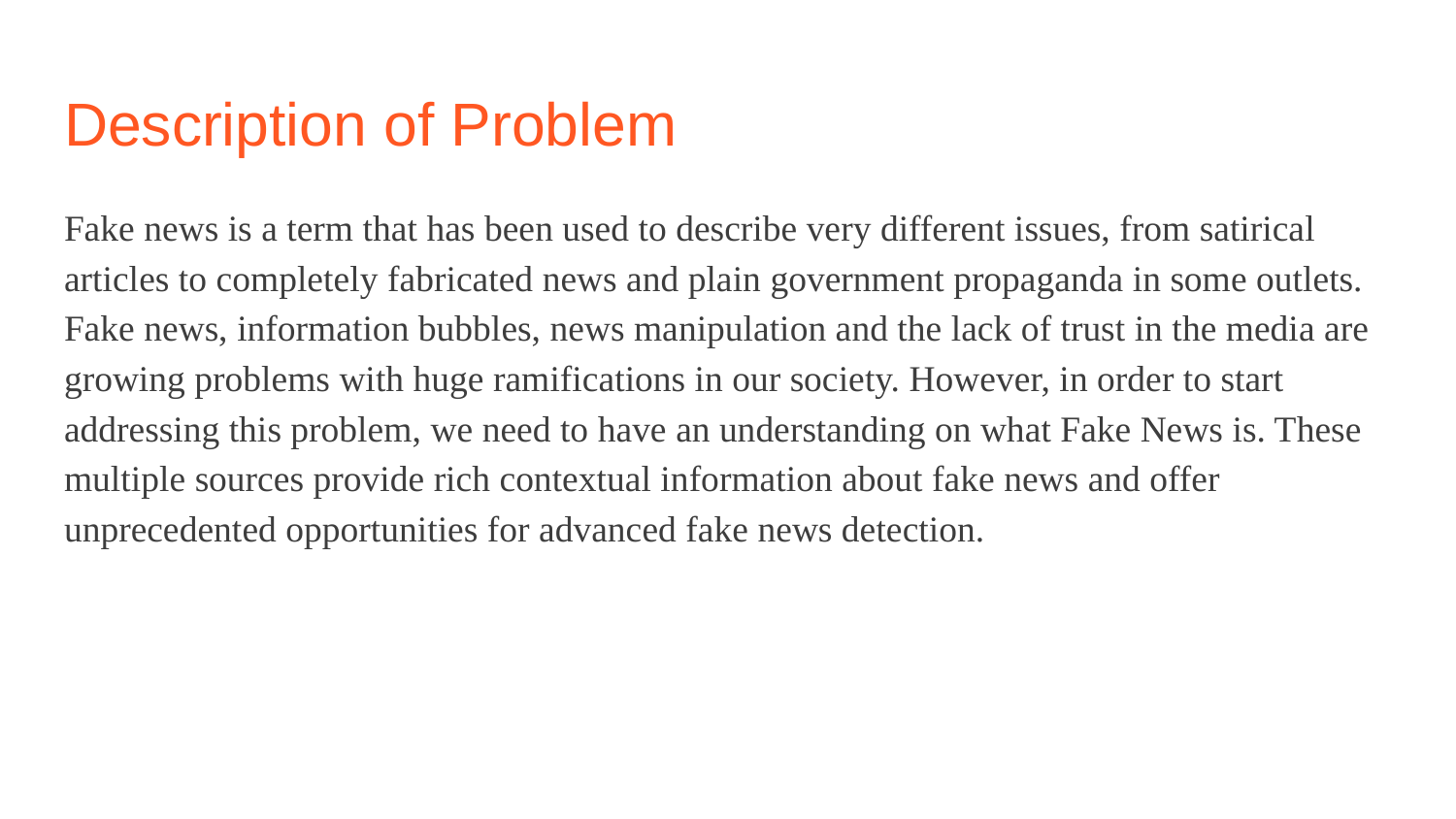

# Description of Problem
Fake news is a term that has been used to describe very different issues, from satirical articles to completely fabricated news and plain government propaganda in some outlets. Fake news, information bubbles, news manipulation and the lack of trust in the media are growing problems with huge ramifications in our society. However, in order to start addressing this problem, we need to have an understanding on what Fake News is. These multiple sources provide rich contextual information about fake news and offer unprecedented opportunities for advanced fake news detection.